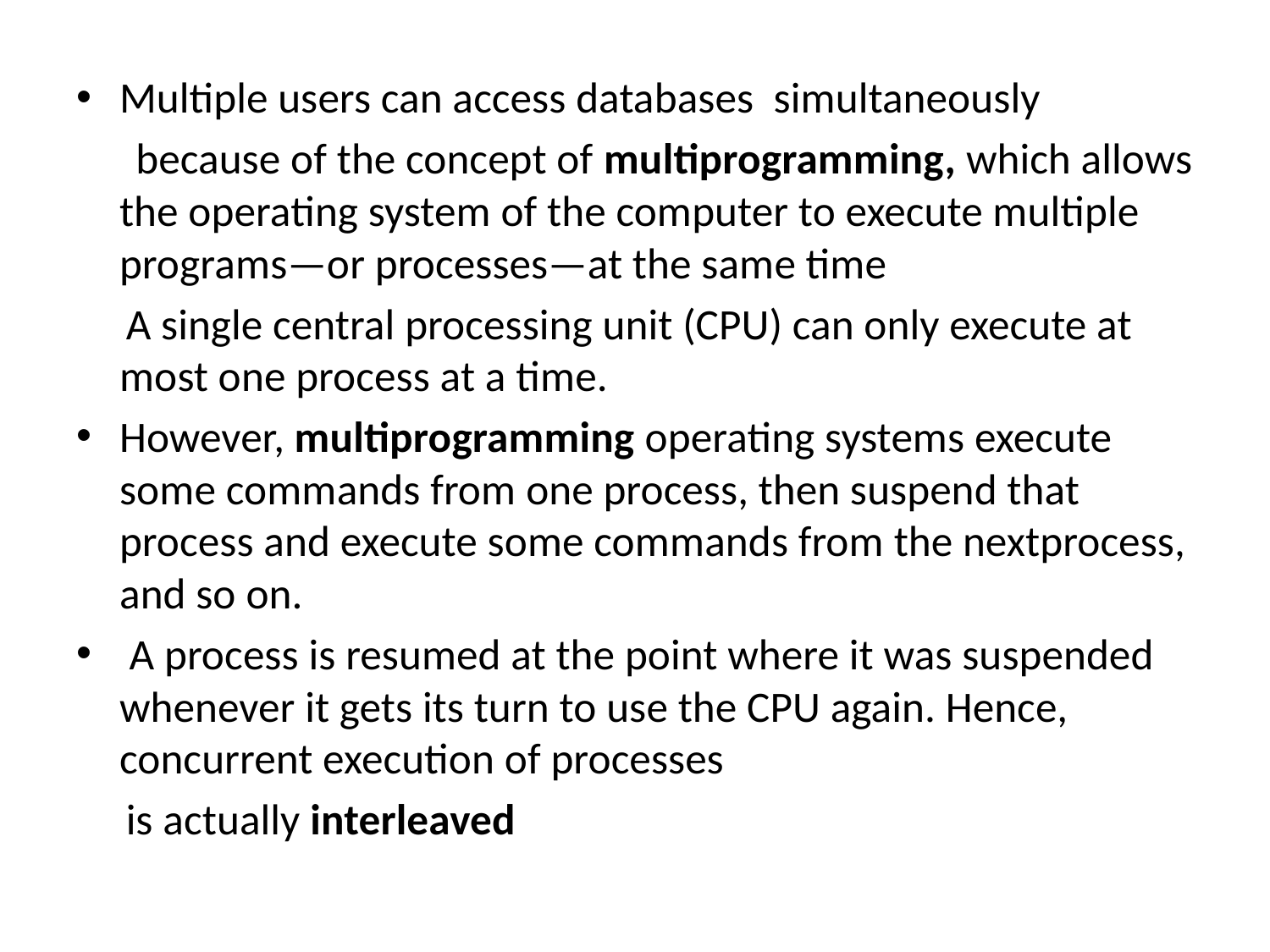

Multiple users can access databases  simultaneously
      because of the concept of multiprogramming, which allows the operating system of the computer to execute multiple programs—or processes—at the same time
     A single central processing unit (CPU) can only execute at most one process at a time.
However, multiprogramming operating systems execute some commands from one process, then suspend that process and execute some commands from the nextprocess, and so on.
 A process is resumed at the point where it was suspended whenever it gets its turn to use the CPU again. Hence, concurrent execution of processes
     is actually interleaved